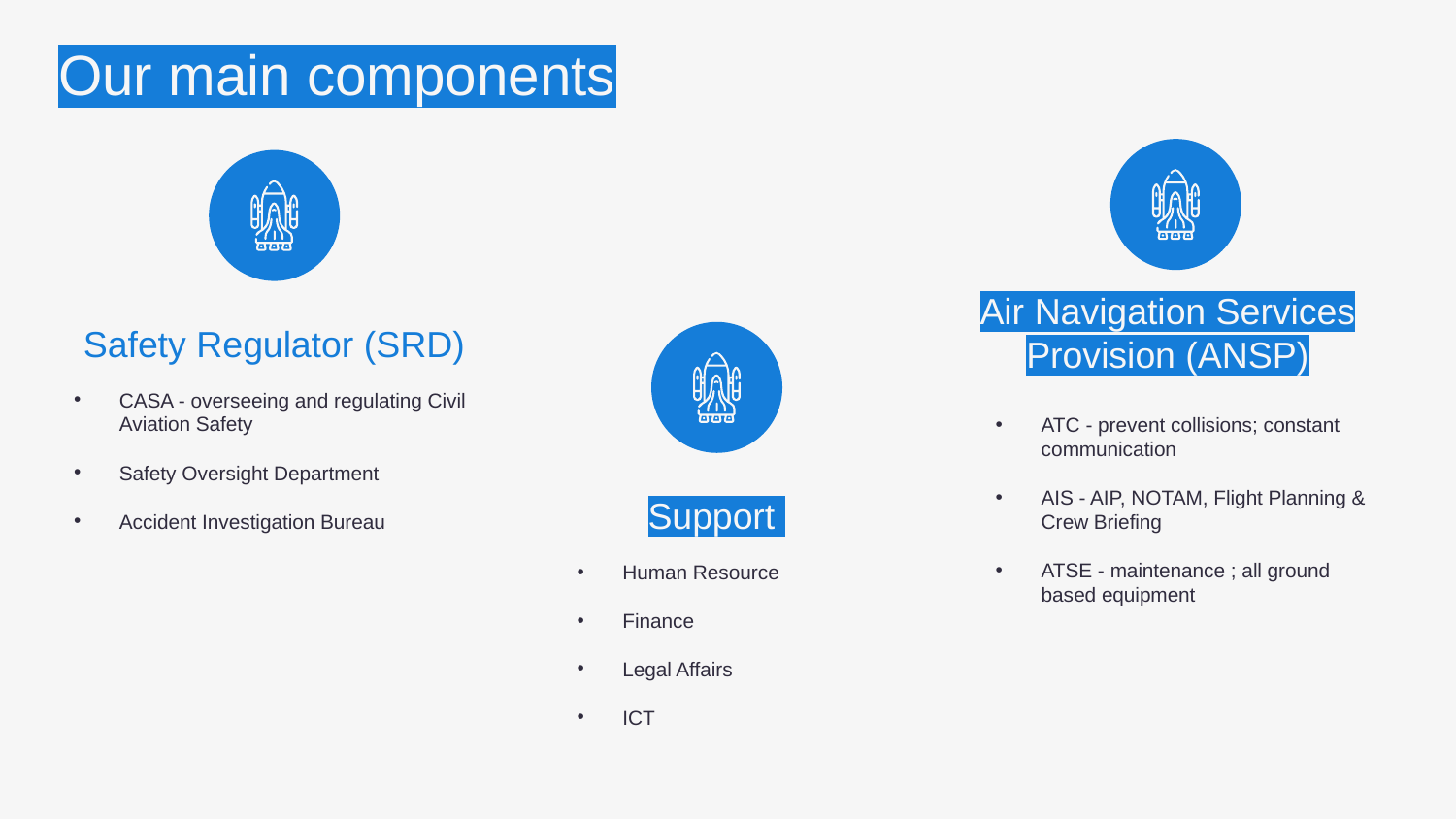

# Our main components

Air Navigation Services Provision (ANSP)
Safety Regulator (SRD)

CASA - overseeing and regulating Civil Aviation Safety

Safety Oversight Department

Accident Investigation Bureau
ATC - prevent collisions; constant communication

AIS - AIP, NOTAM, Flight Planning & Crew Briefing

ATSE - maintenance ; all ground based equipment
Support
Human Resource

Finance

Legal Affairs

ICT